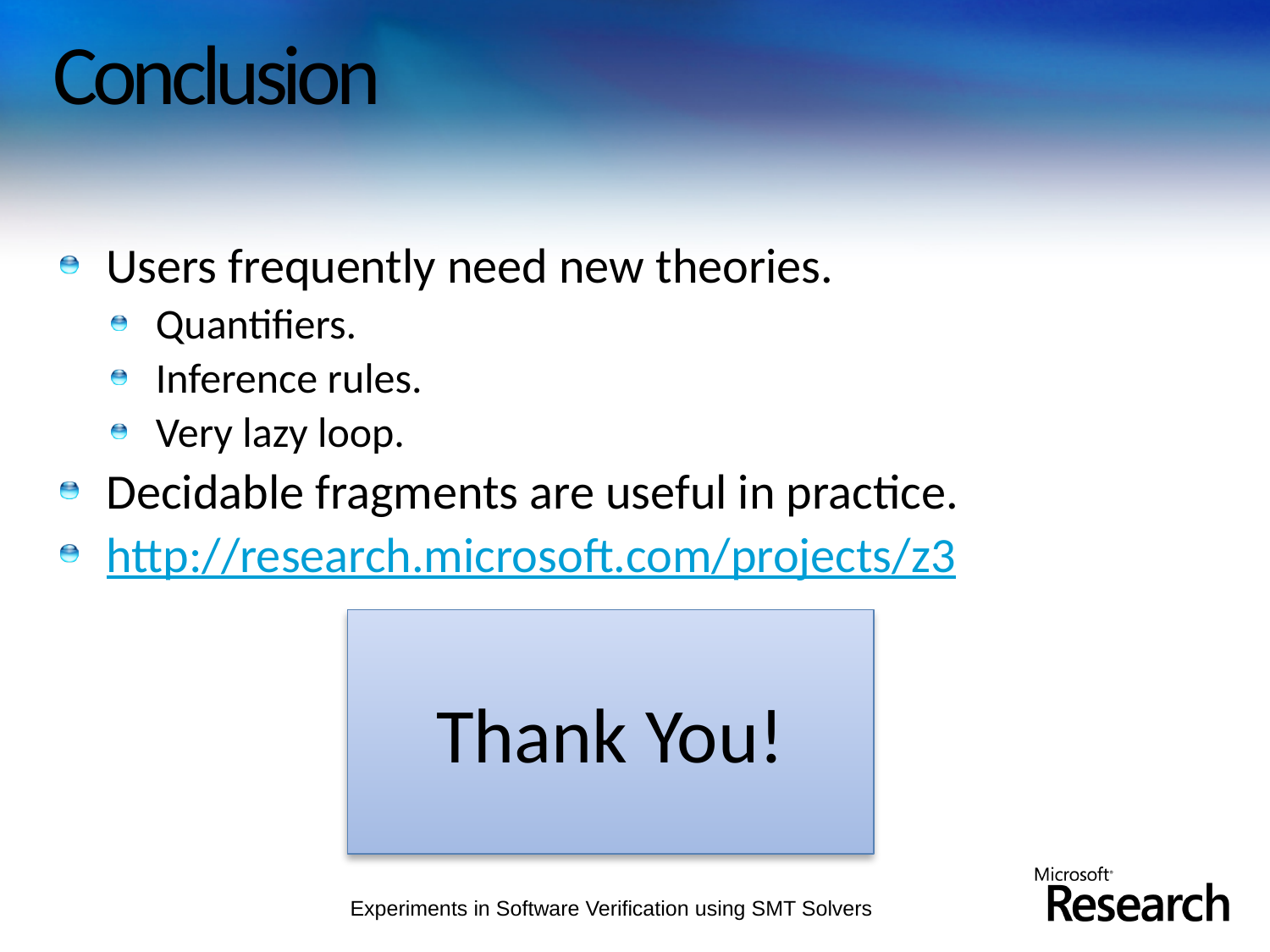

# Conclusion
Users frequently need new theories.
Quantifiers.
Inference rules.
Very lazy loop.
Decidable fragments are useful in practice.
http://research.microsoft.com/projects/z3

Thank You!
Experiments in Software Verification using SMT Solvers